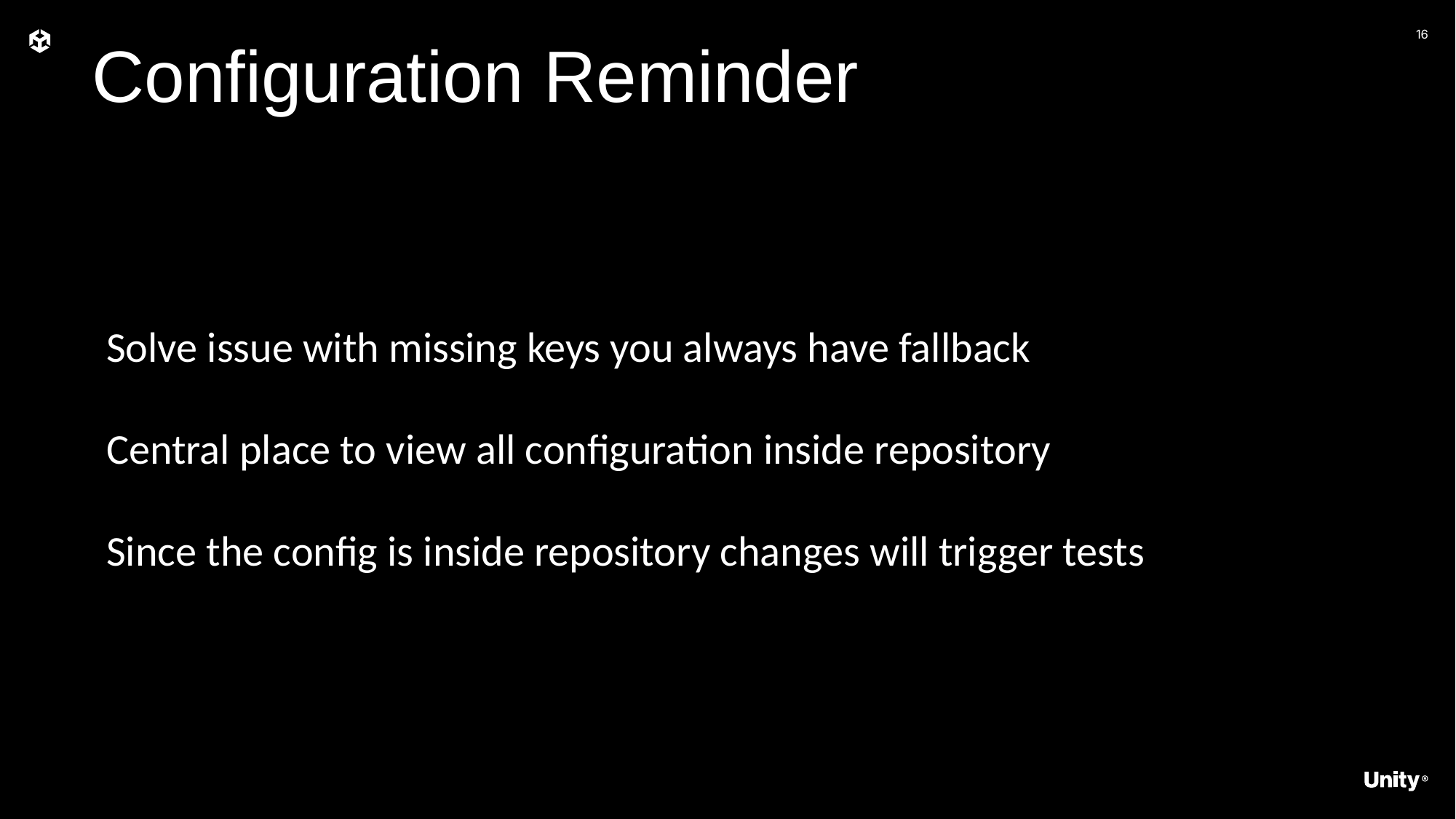

Configuration Reminder

Solve issue with missing keys you always have fallback

Central place to view all configuration inside repository

Since the config is inside repository changes will trigger tests